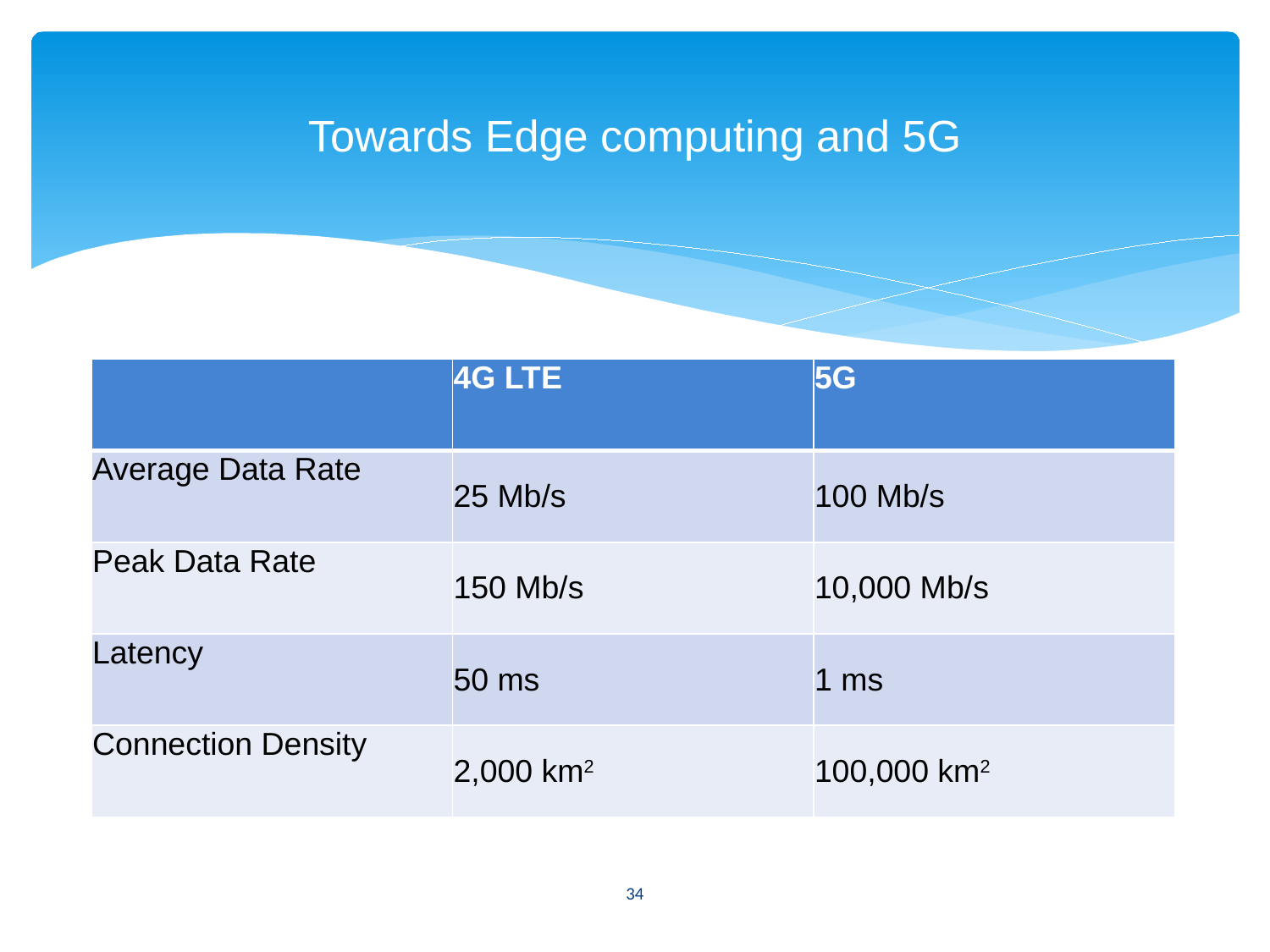

# Towards Edge computing and 5G
|  | 4G LTE | 5G |
| --- | --- | --- |
| Average Data Rate | 25 Mb/s | 100 Mb/s |
| Peak Data Rate | 150 Mb/s | 10,000 Mb/s |
| Latency | 50 ms | 1 ms |
| Connection Density | 2,000 km2 | 100,000 km2 |
5G Technology need edge computing –IoT Devices & AI
Comparing the 4G LTE technologies with 5G, the following changes are being planned.  Below throughput can be achieved with Cloud Native apporach

34